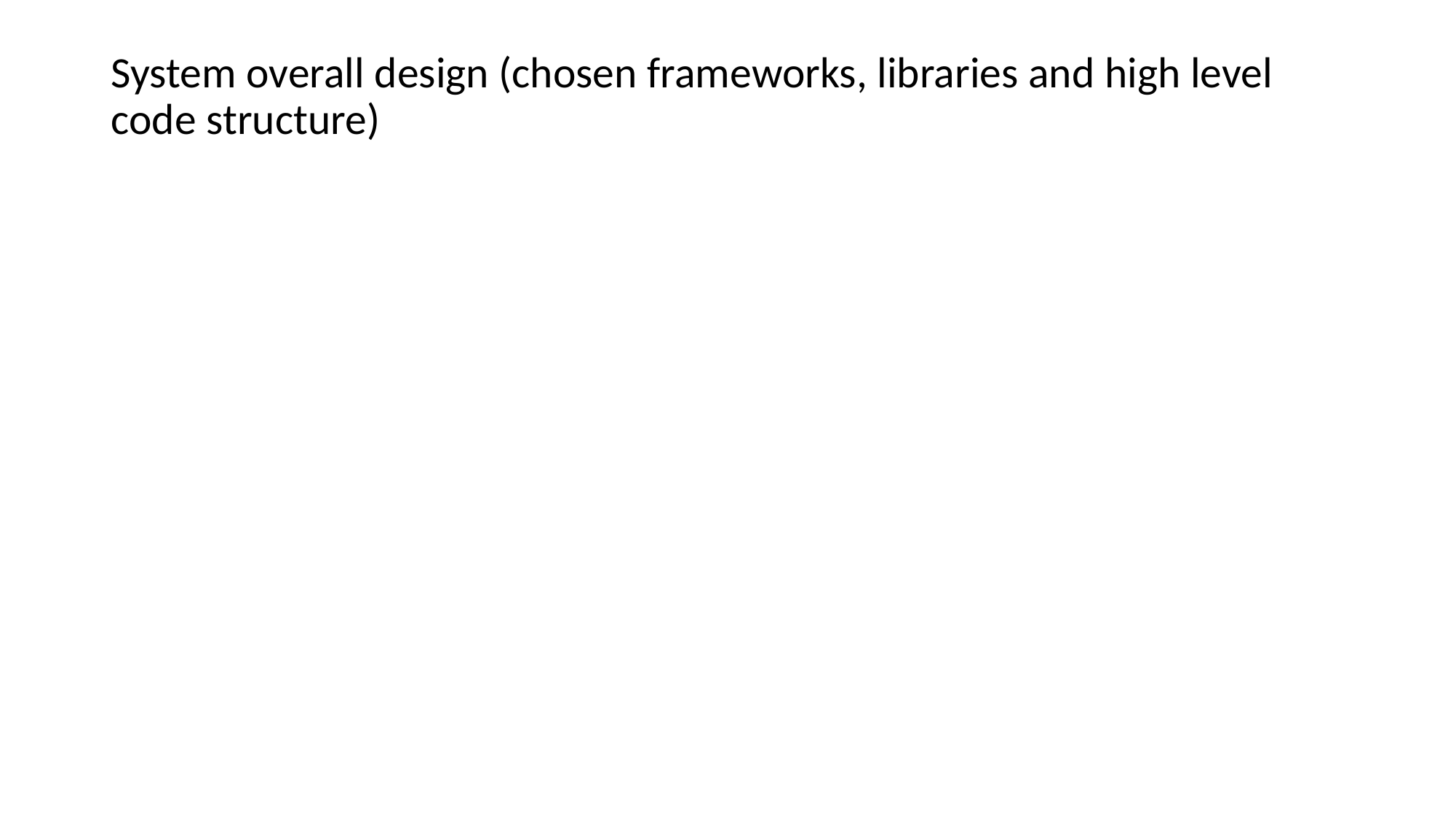

# System overall design (chosen frameworks, libraries and high level code structure)